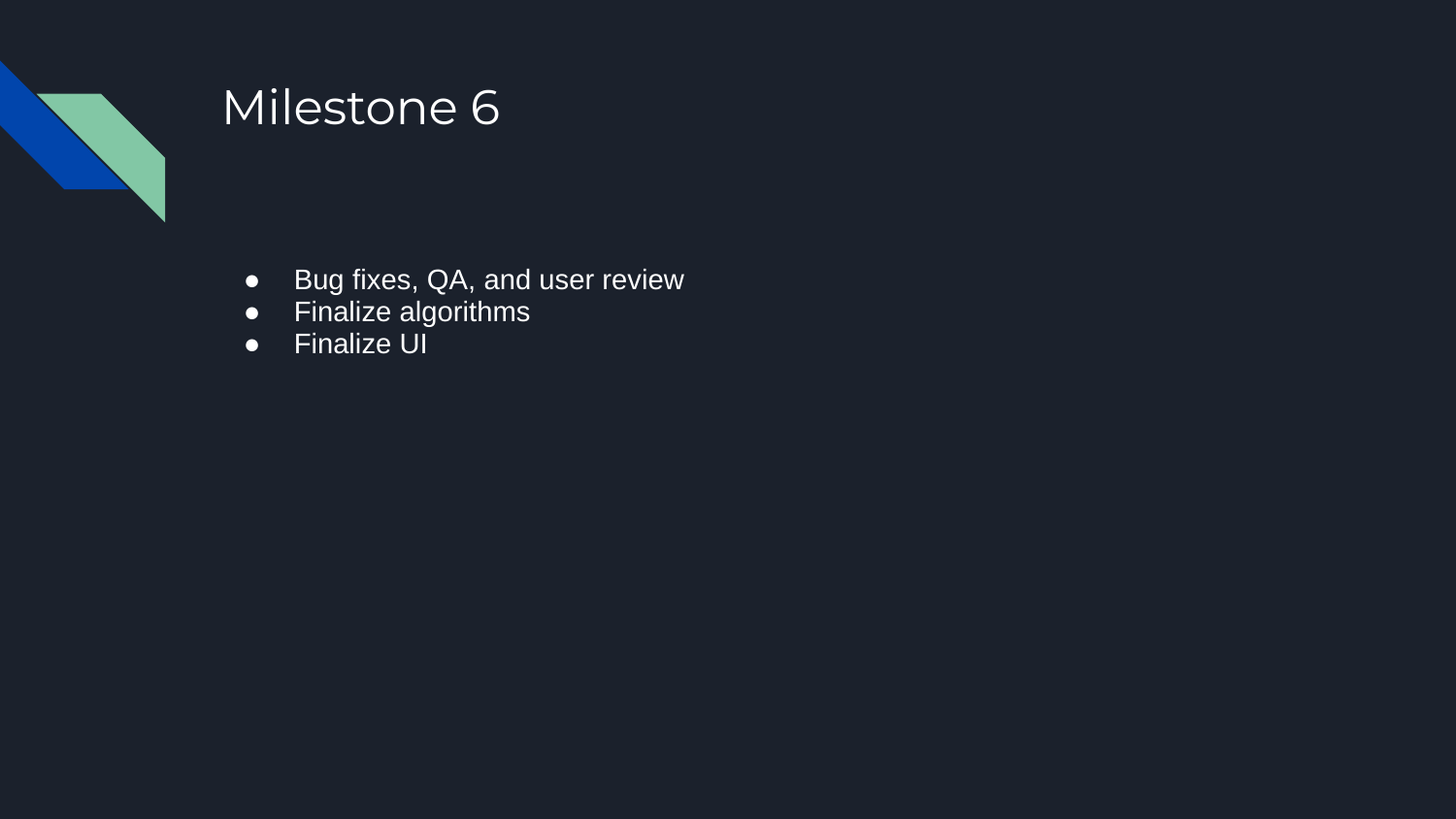

# Milestone 6
Bug fixes, QA, and user review
Finalize algorithms
Finalize UI